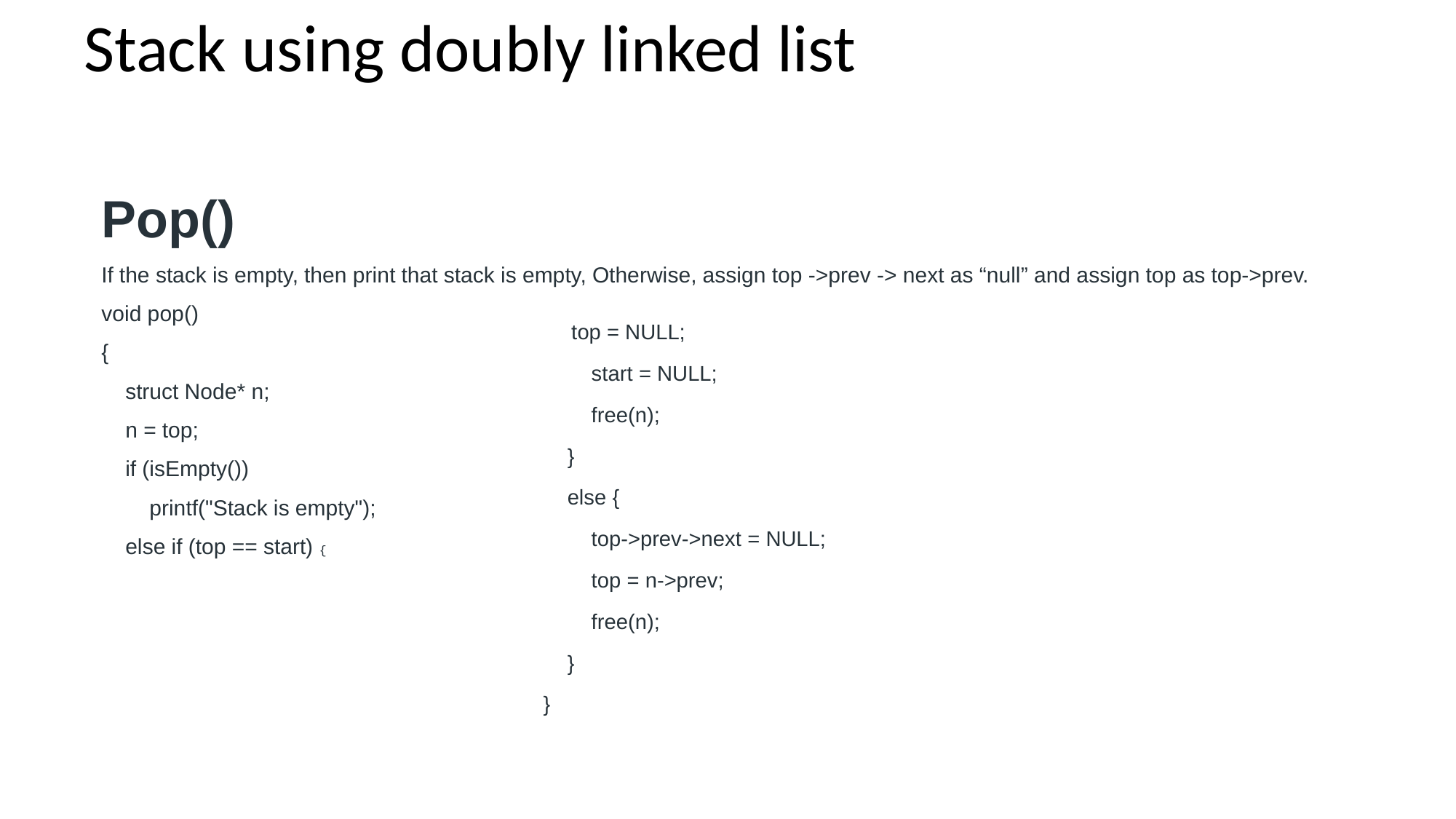

# Stack using doubly linked list

Pop()
If the stack is empty, then print that stack is empty, Otherwise, assign top ->prev -> next as “null” and assign top as top->prev.
void pop()
{
    struct Node* n;
    n = top;
    if (isEmpty())
        printf("Stack is empty");
    else if (top == start) {

    top = NULL;
        start = NULL;
        free(n);
    }
    else {
        top->prev->next = NULL;
        top = n->prev;
        free(n);
    }
}